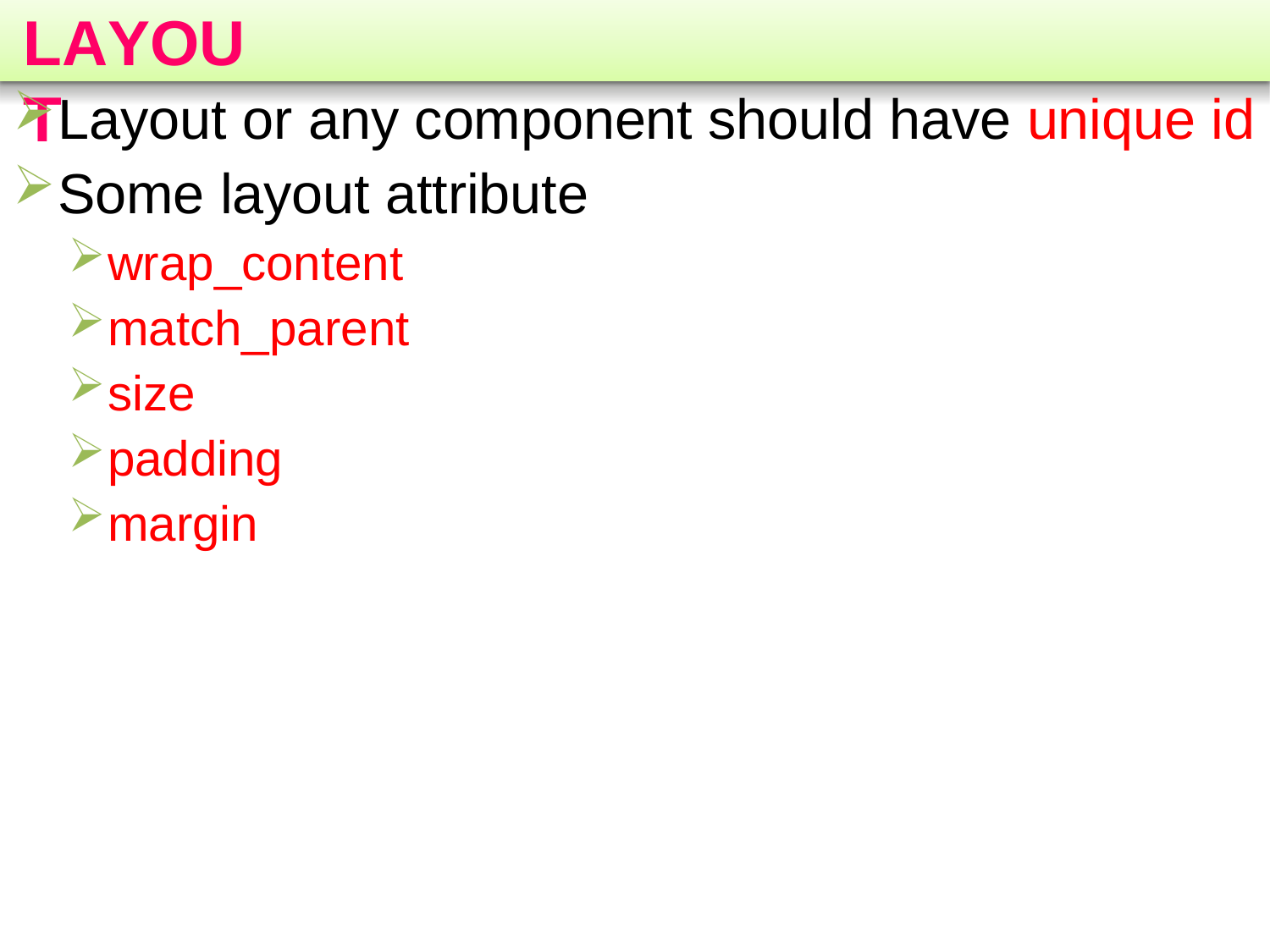

# LAYOUT
Layout or any component should have unique id
Some layout attribute
wrap_content
match_parent
size
padding
margin